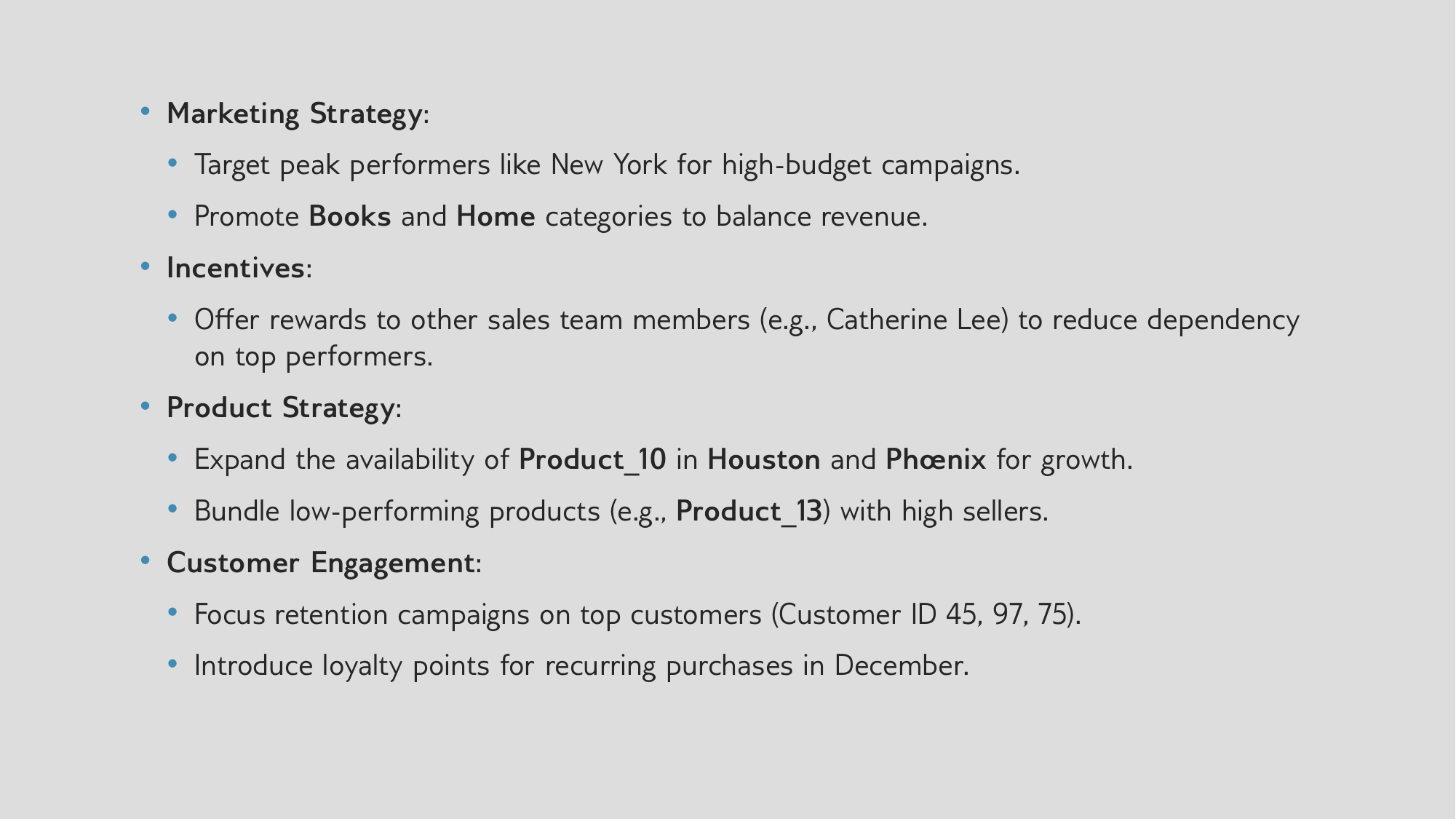

Marketing Strategy:
Target peak performers like New York for high-budget campaigns.
Promote Books and Home categories to balance revenue.
Incentives:
Offer rewards to other sales team members (e.g., Catherine Lee) to reduce dependency on top performers.
Product Strategy:
Expand the availability of Product_10 in Houston and Phoenix for growth.
Bundle low-performing products (e.g., Product_13) with high sellers.
Customer Engagement:
Focus retention campaigns on top customers (Customer ID 45, 97, 75).
Introduce loyalty points for recurring purchases in December.